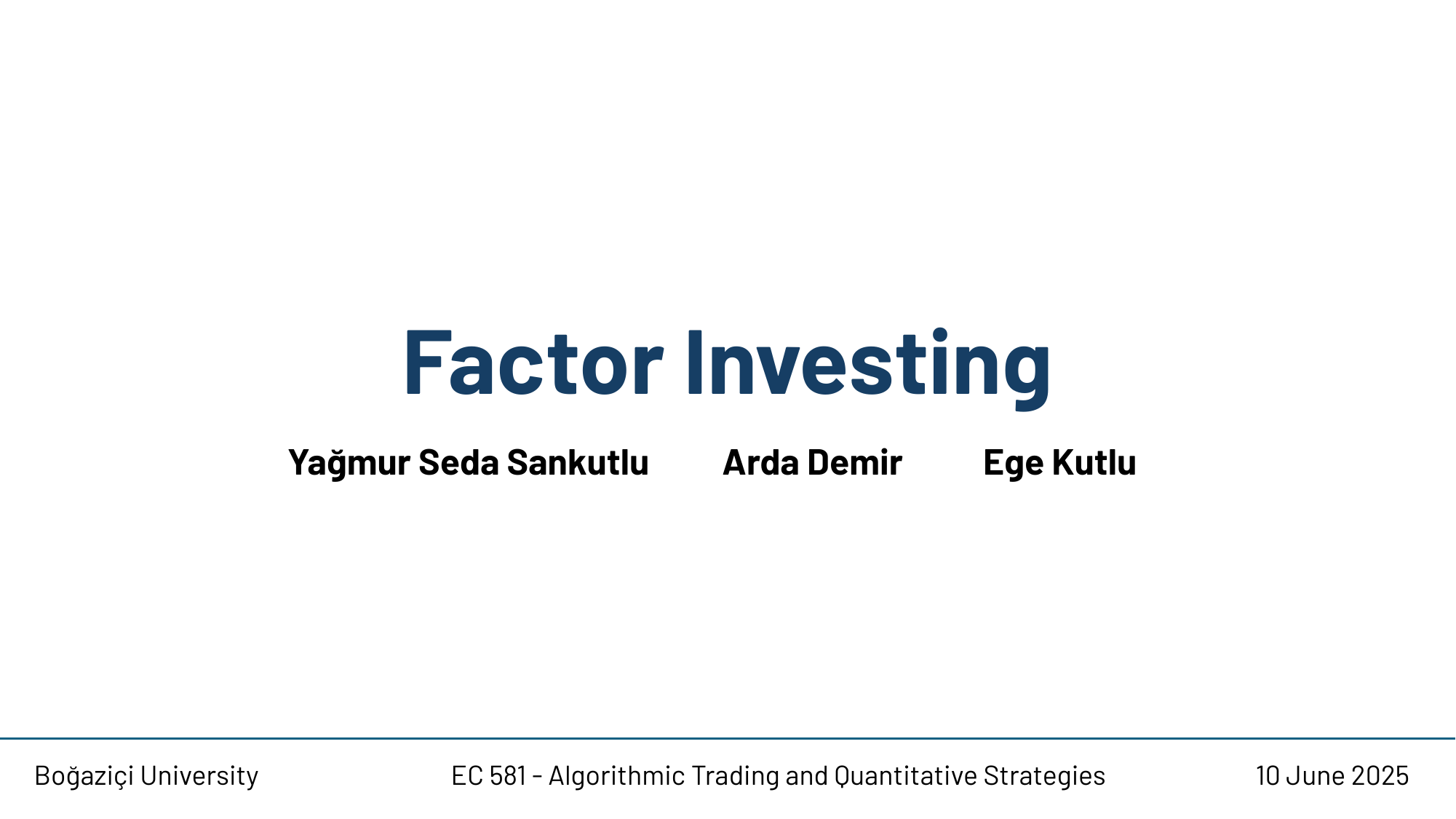

# Factor Investing
Yağmur Seda Sankutlu          Arda Demir           Ege Kutlu
Boğaziçi University
EC 581 - Algorithmic Trading and Quantitative Strategies
10 June 2025